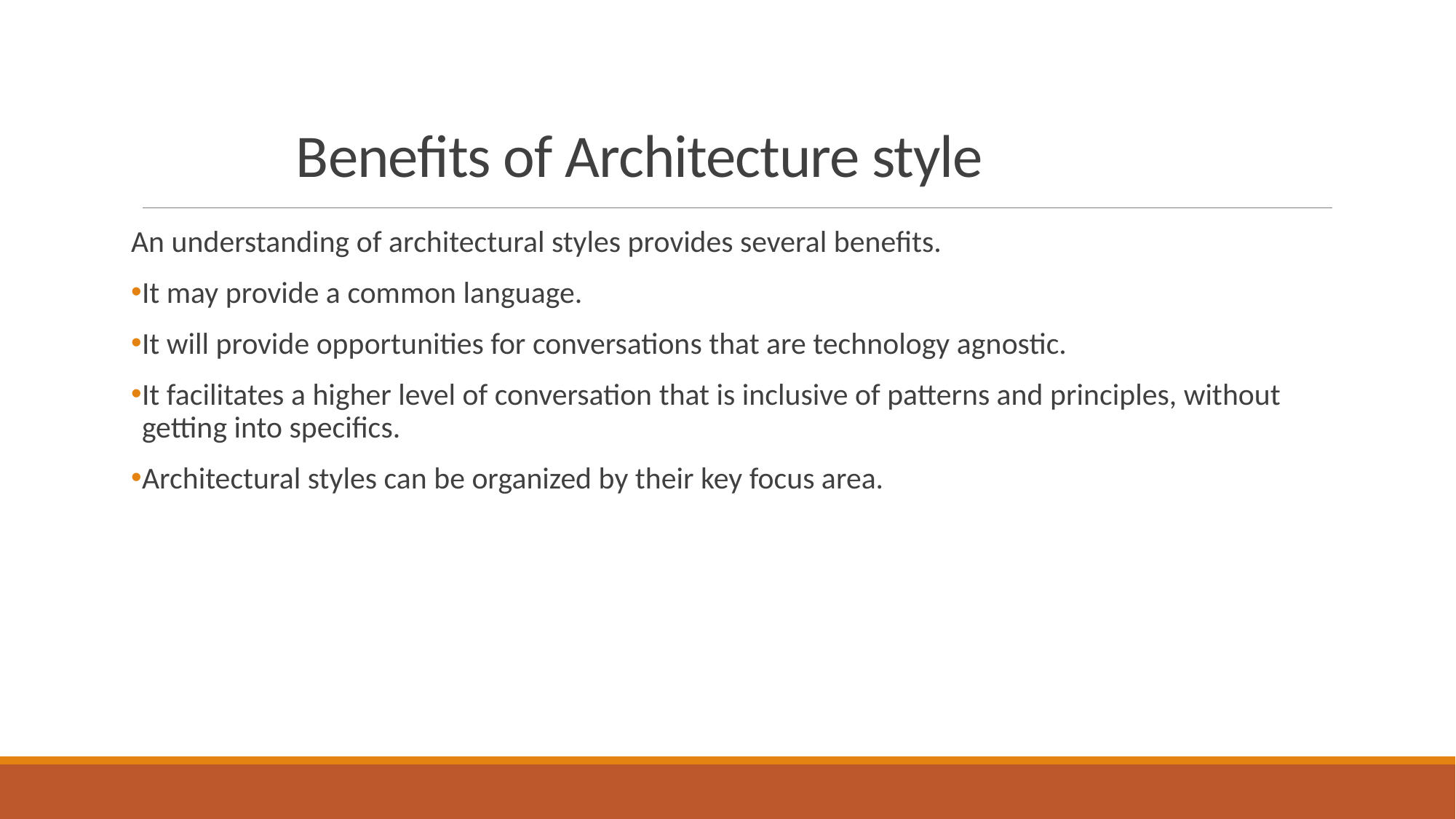

# Benefits of Architecture style
An understanding of architectural styles provides several benefits.
It may provide a common language.
It will provide opportunities for conversations that are technology agnostic.
It facilitates a higher level of conversation that is inclusive of patterns and principles, without getting into specifics.
Architectural styles can be organized by their key focus area.